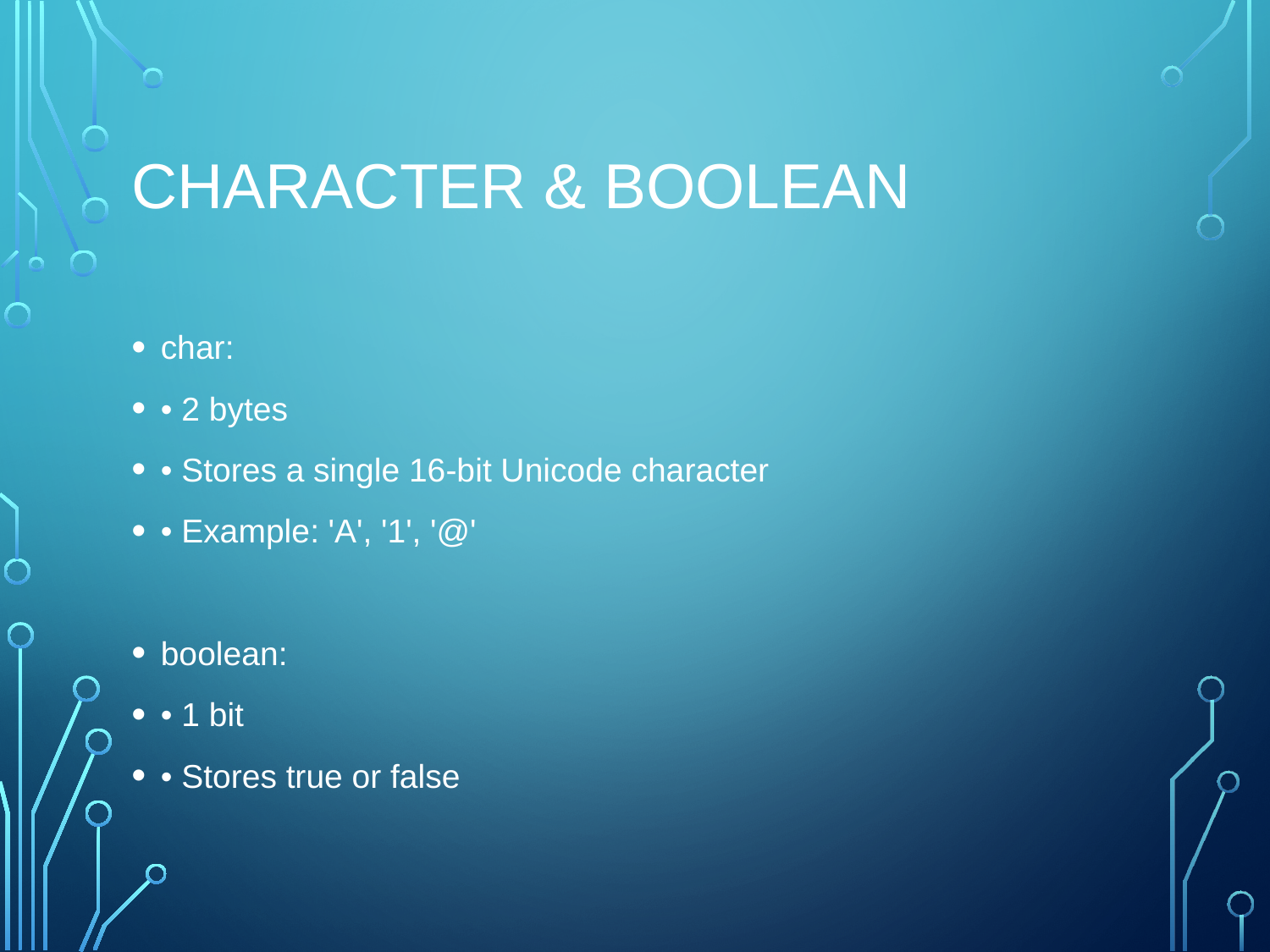

# Character & Boolean
char:
• 2 bytes
• Stores a single 16-bit Unicode character
• Example: 'A', '1', '@'

boolean:
• 1 bit
• Stores true or false